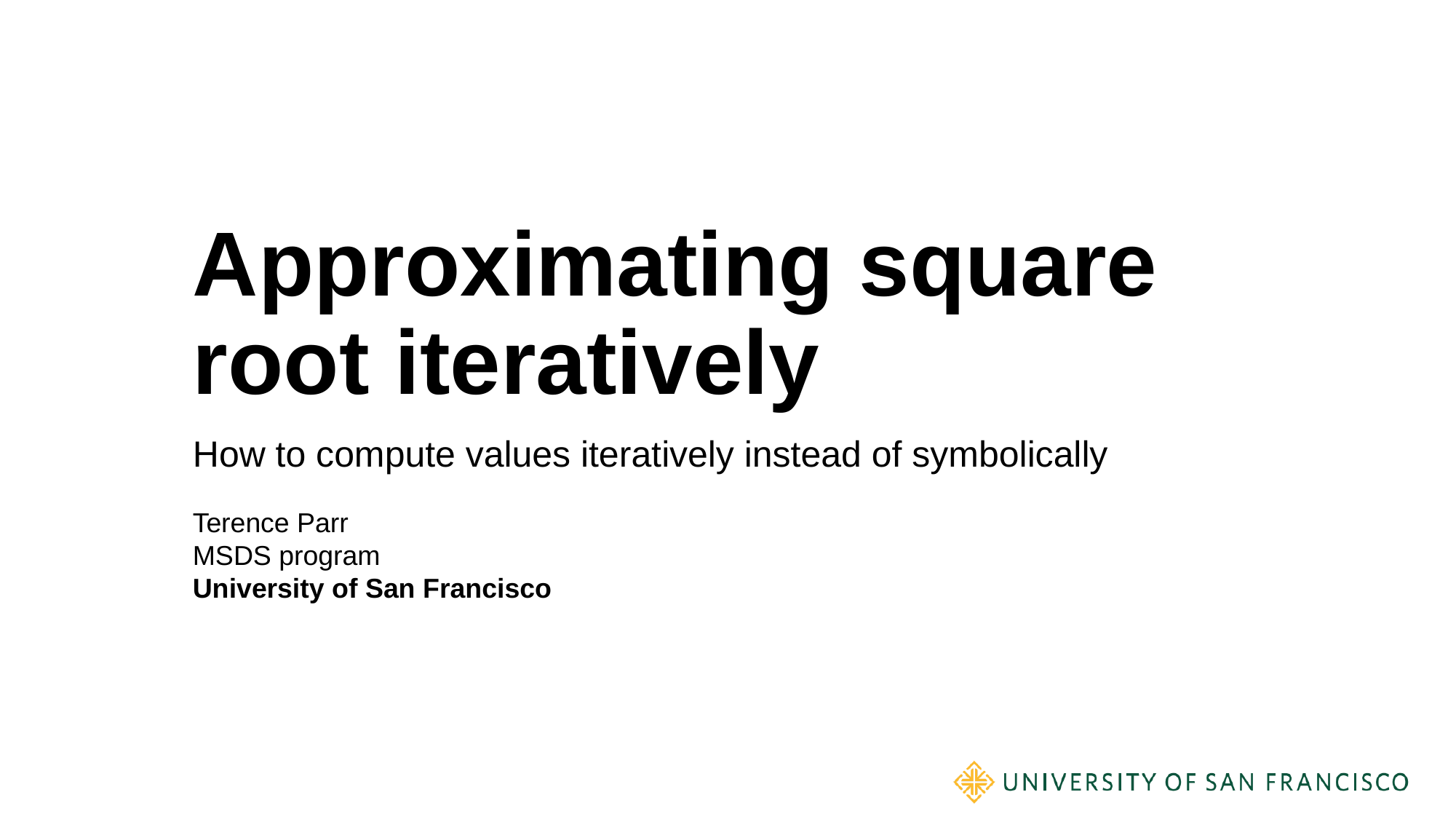

# Approximating square root iteratively
How to compute values iteratively instead of symbolically
Terence Parr
MSDS program
University of San Francisco